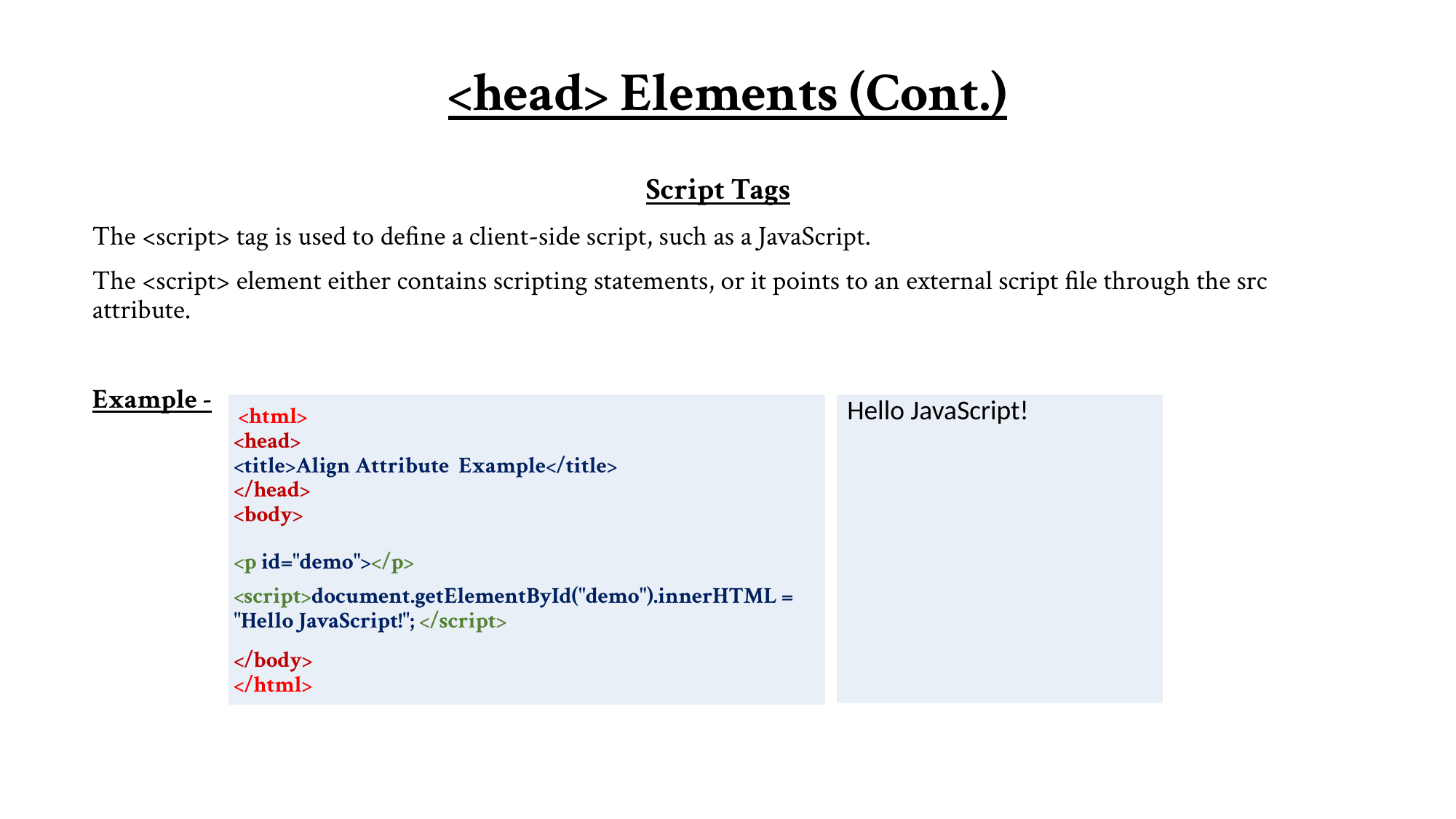

<head> Elements (Cont.)
Script Tags
The <script> tag is used to define a client-side script, such as a JavaScript.
The <script> element either contains scripting statements, or it points to an external script file through the src attribute.

Example -
| Hello JavaScript! |
| --- |
|  |
| --- |
 <html>
<head>
<title>Align Attribute  Example</title>
</head>
<body>

<p id="demo"></p>

<script>document.getElementById("demo").innerHTML = "Hello JavaScript!"; </script>

</body>
</html>